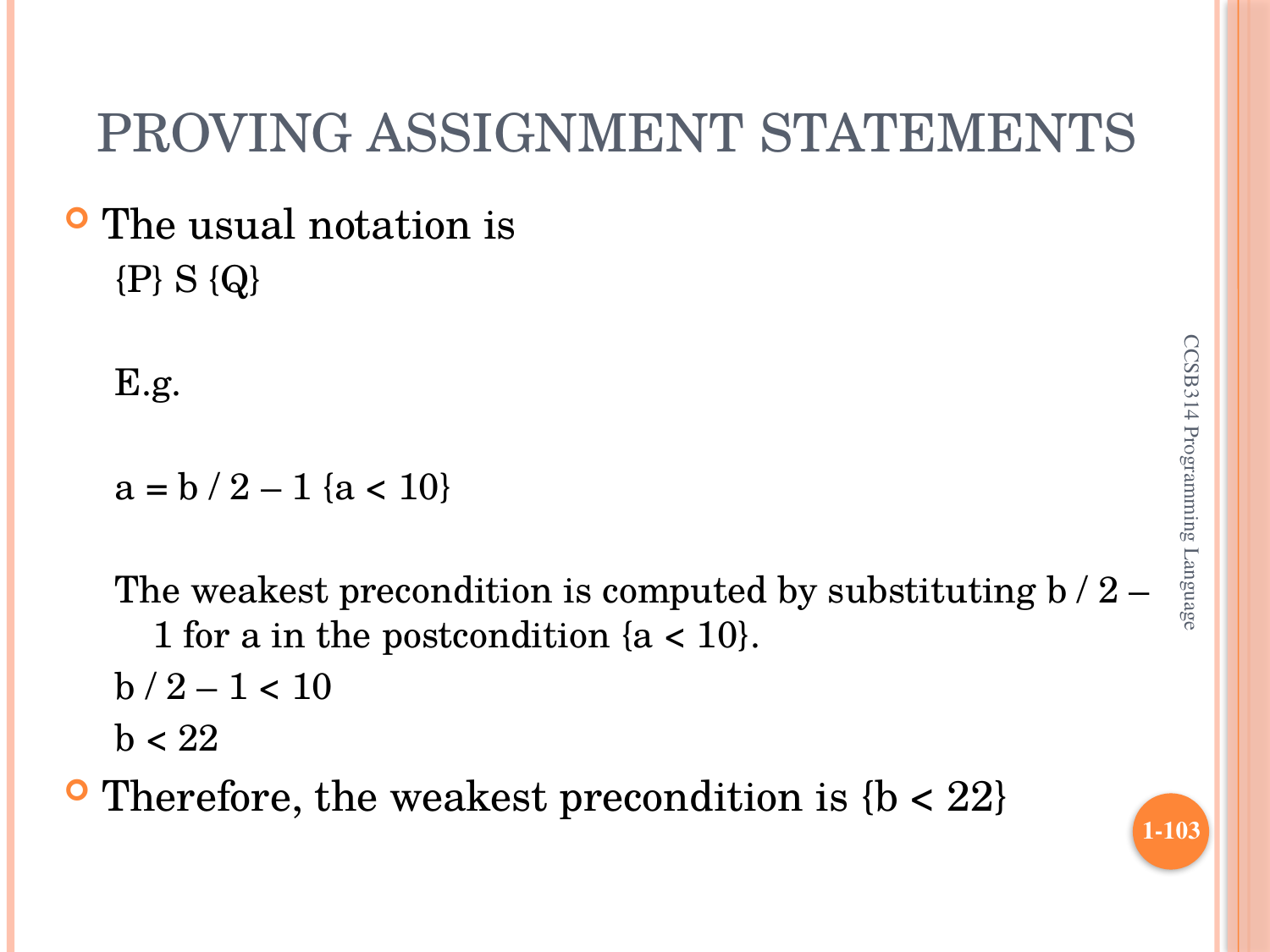

# Proving assignment statements
The usual notation is
{P} S {Q}

E.g.

a = b / 2 – 1 {a < 10}

The weakest precondition is computed by substituting b / 2 – 1 for a in the postcondition {a < 10}.
b / 2 – 1 < 10
b < 22
Therefore, the weakest precondition is {b < 22}
CCSB314 Programming Language
1-103